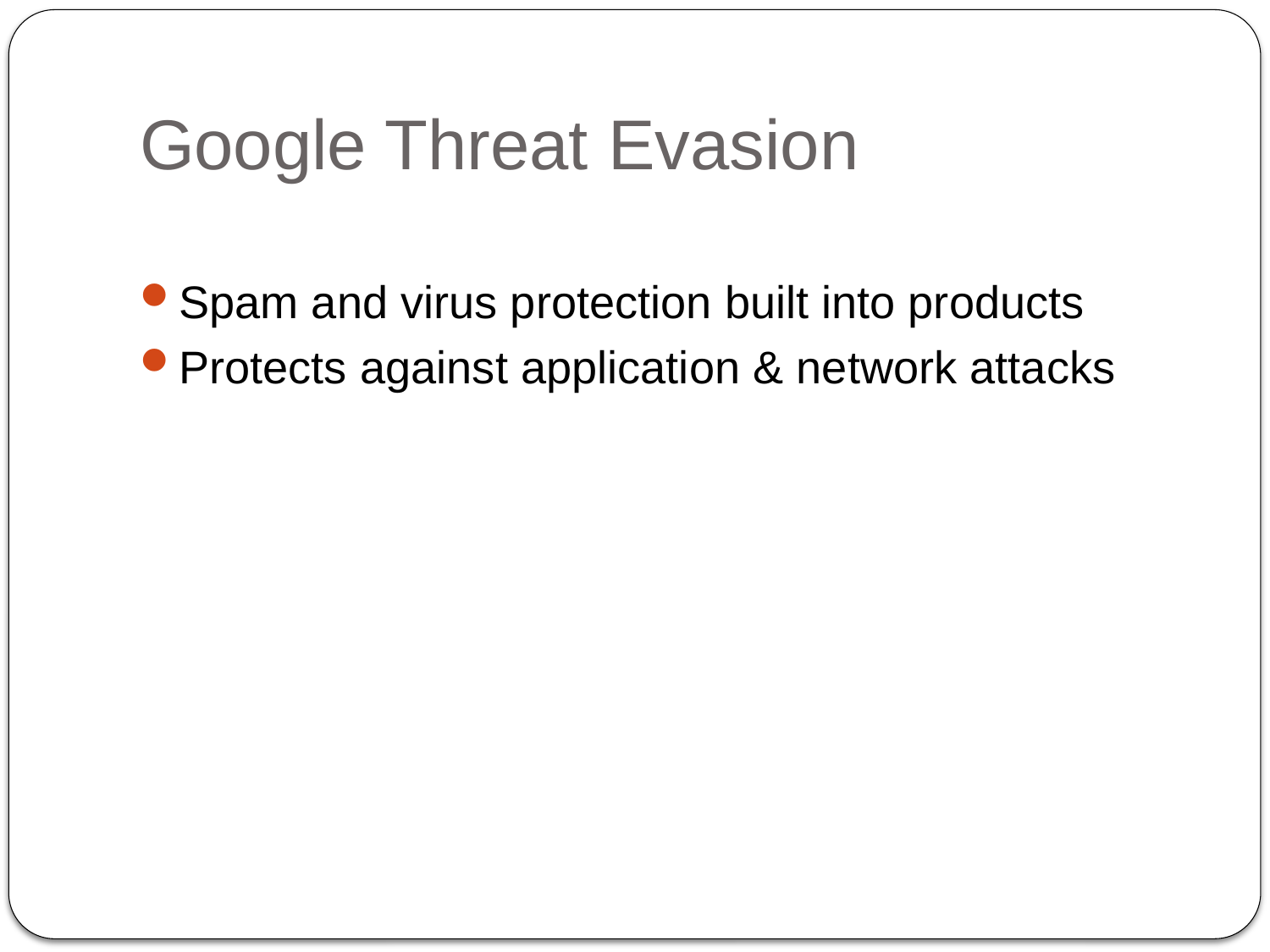

# Google Threat Evasion

Spam and virus protection built into products
Protects against application & network attacks